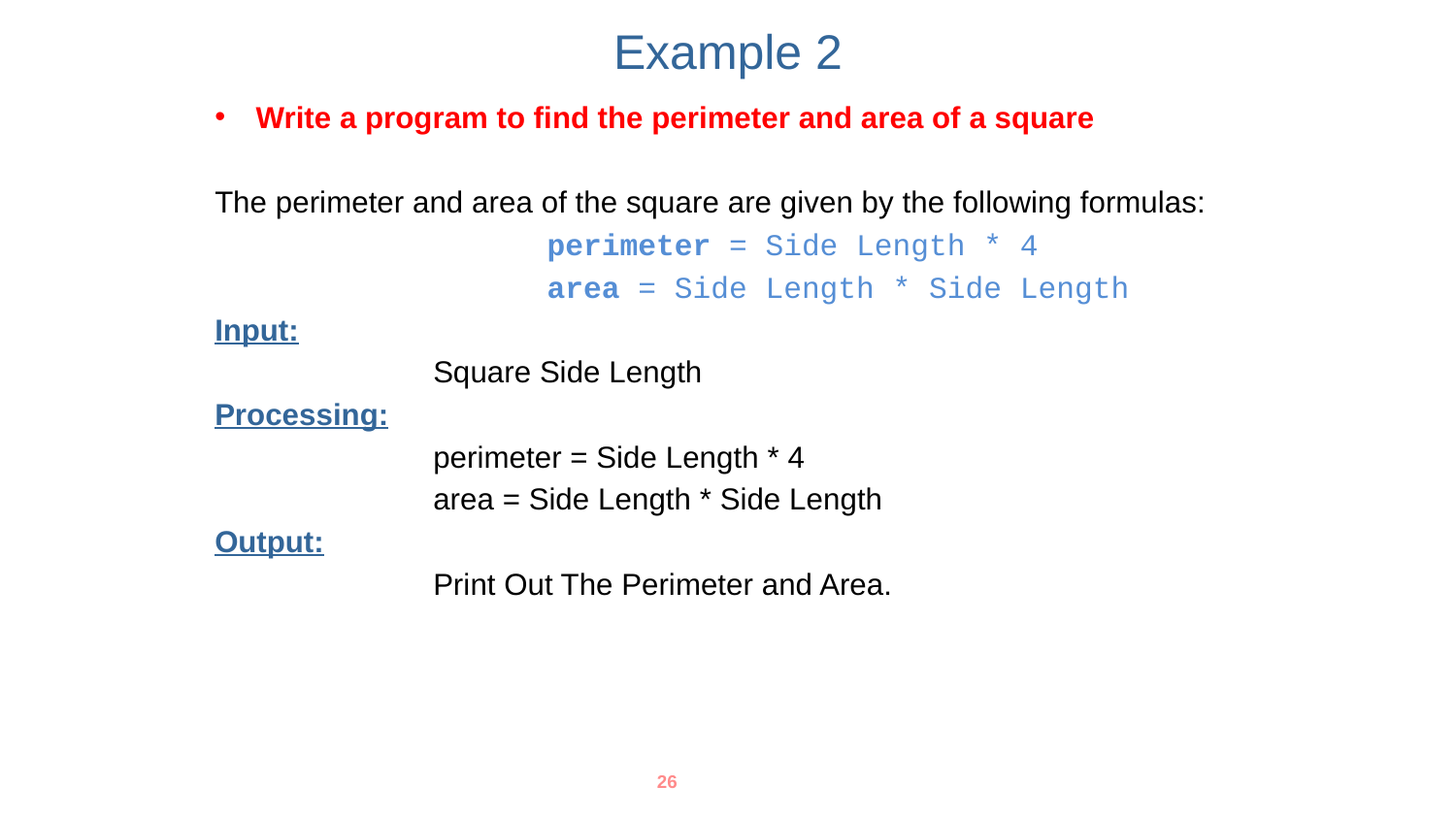

# Example 2
Write a program to find the perimeter and area of a square

The perimeter and area of the square are given by the following formulas:
			perimeter = Side Length * 4
			area = Side Length * Side Length
Input:
Square Side Length
Processing:
perimeter = Side Length * 4
area = Side Length * Side Length
Output:
Print Out The Perimeter and Area.

26